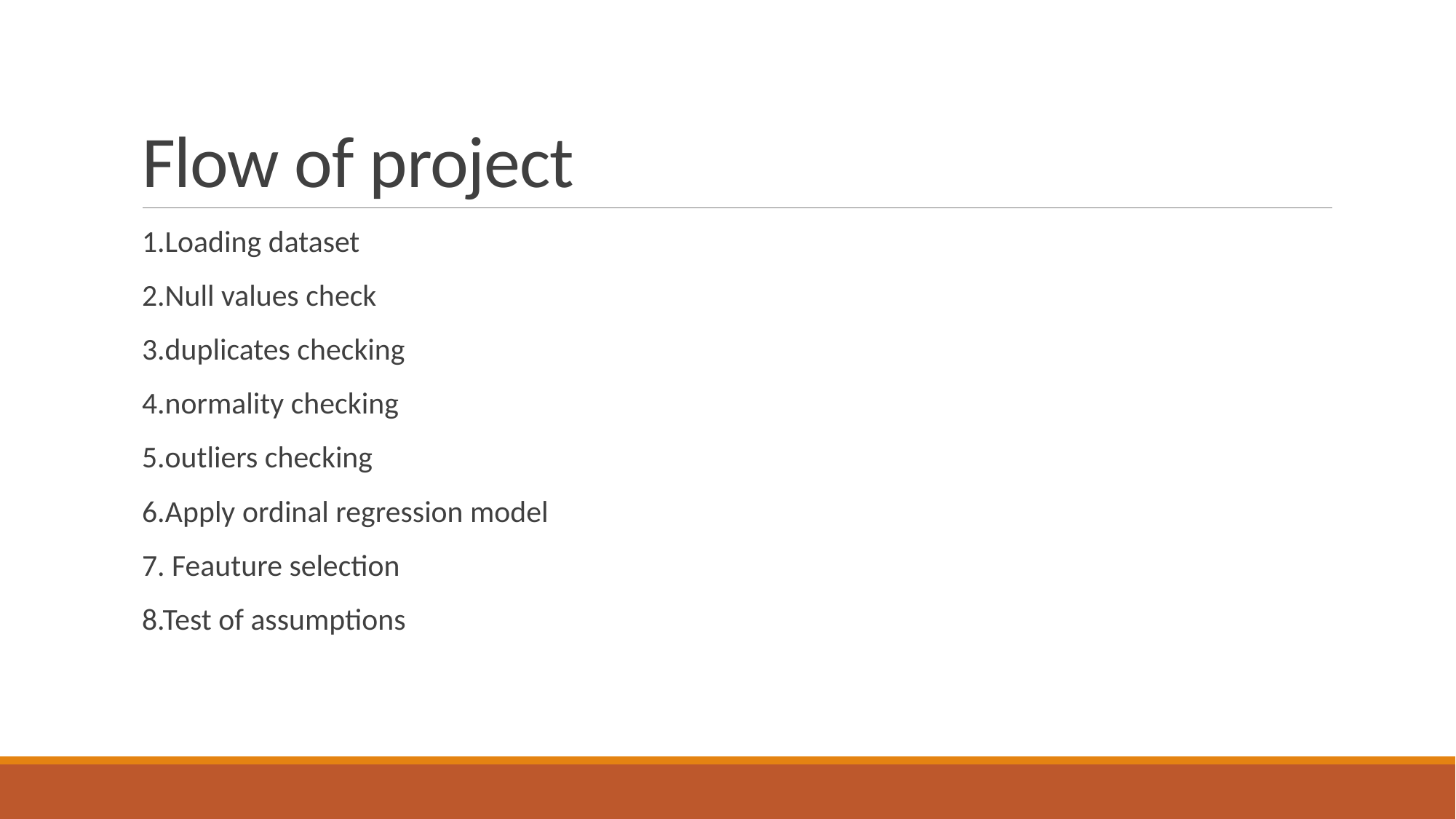

# Flow of project
1.Loading dataset
2.Null values check
3.duplicates checking
4.normality checking
5.outliers checking
6.Apply ordinal regression model
7. Feauture selection
8.Test of assumptions